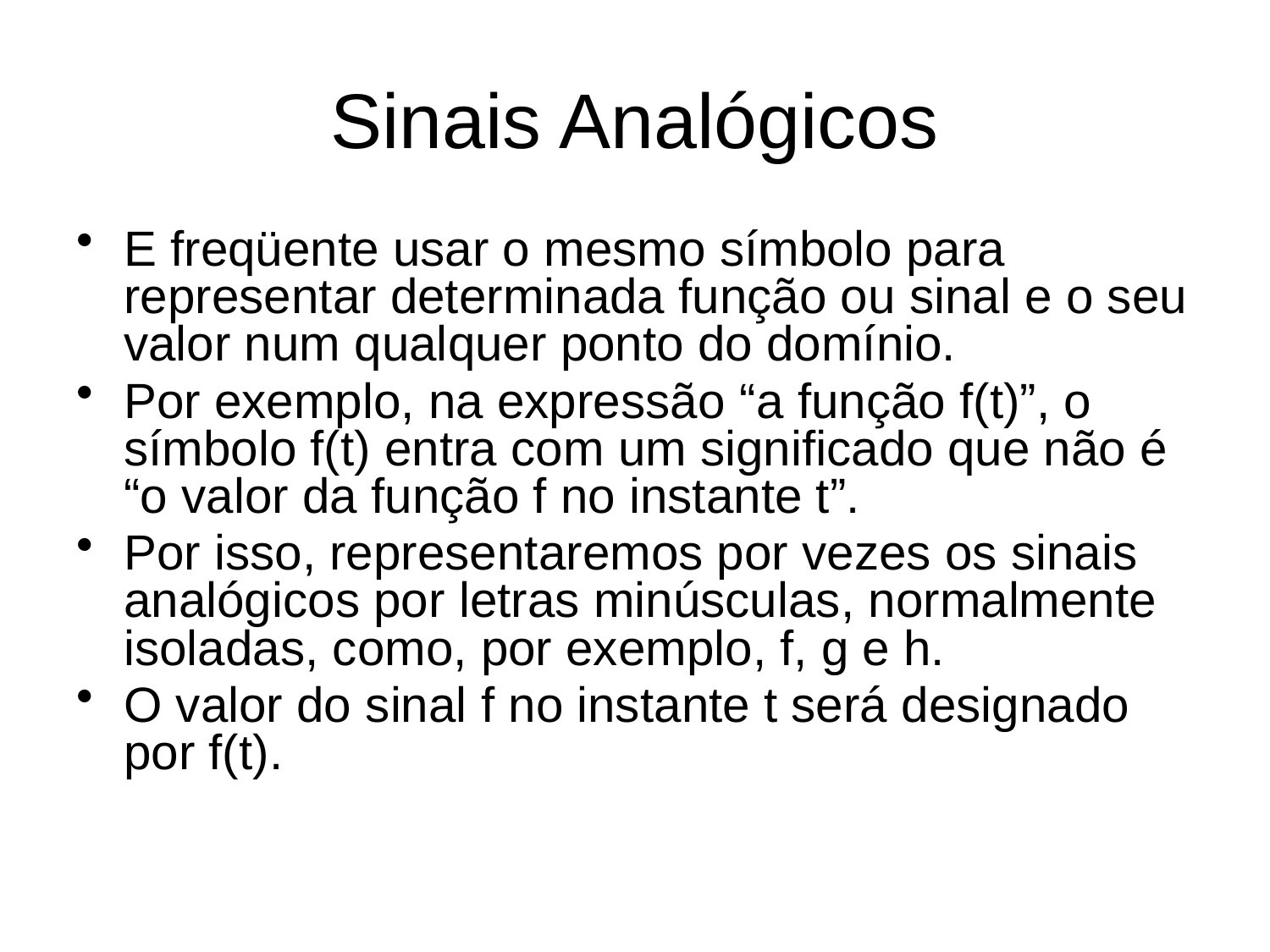

# Sinais Analógicos
E freqüente usar o mesmo símbolo para representar determinada função ou sinal e o seu valor num qualquer ponto do domínio.
Por exemplo, na expressão “a função f(t)”, o símbolo f(t) entra com um signiﬁcado que não é “o valor da função f no instante t”.
Por isso, representaremos por vezes os sinais analógicos por letras minúsculas, normalmente isoladas, como, por exemplo, f, g e h.
O valor do sinal f no instante t será designado por f(t).